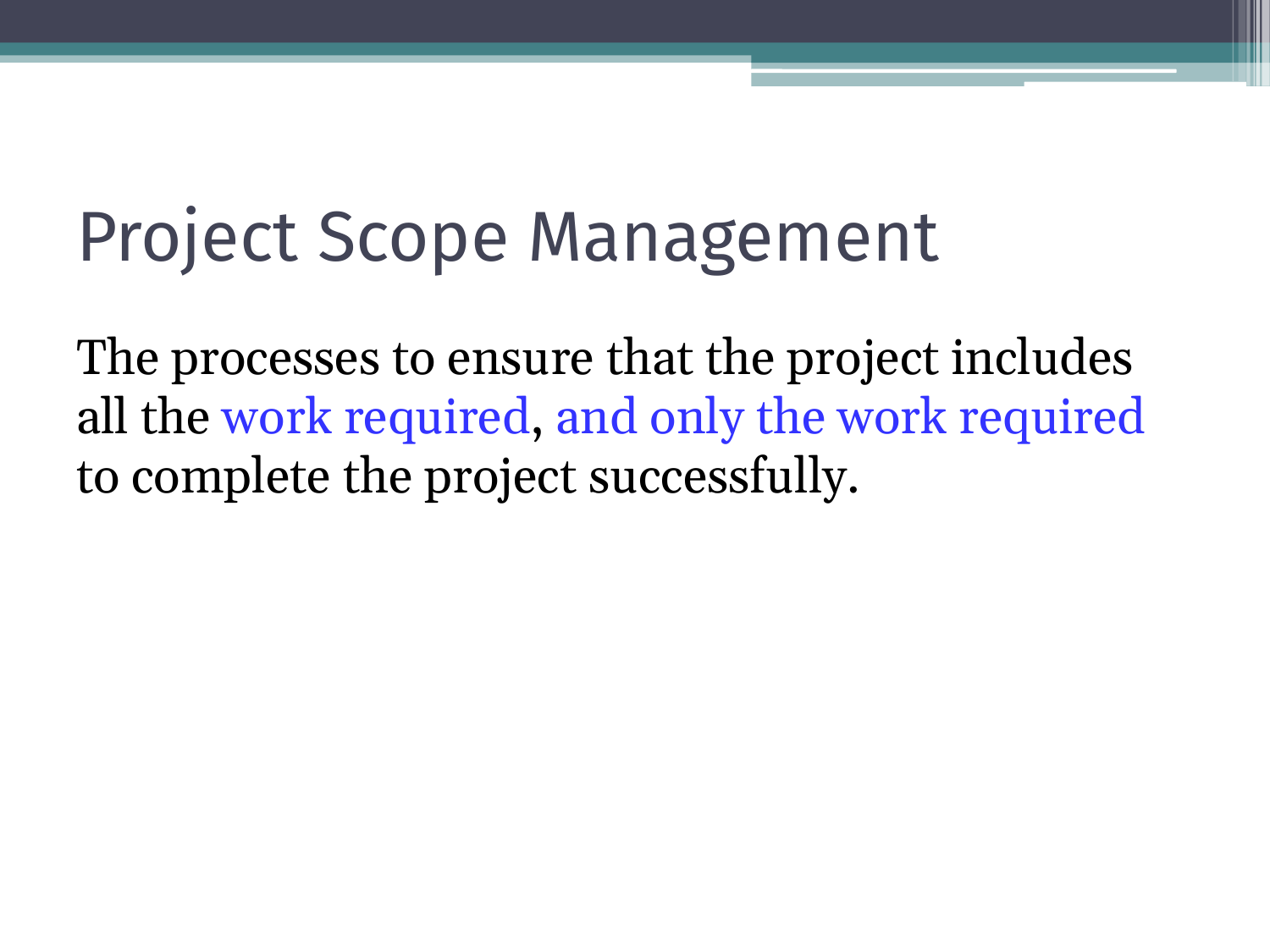

# Project Scope Management
The processes to ensure that the project includes all the work required, and only the work required to complete the project successfully.